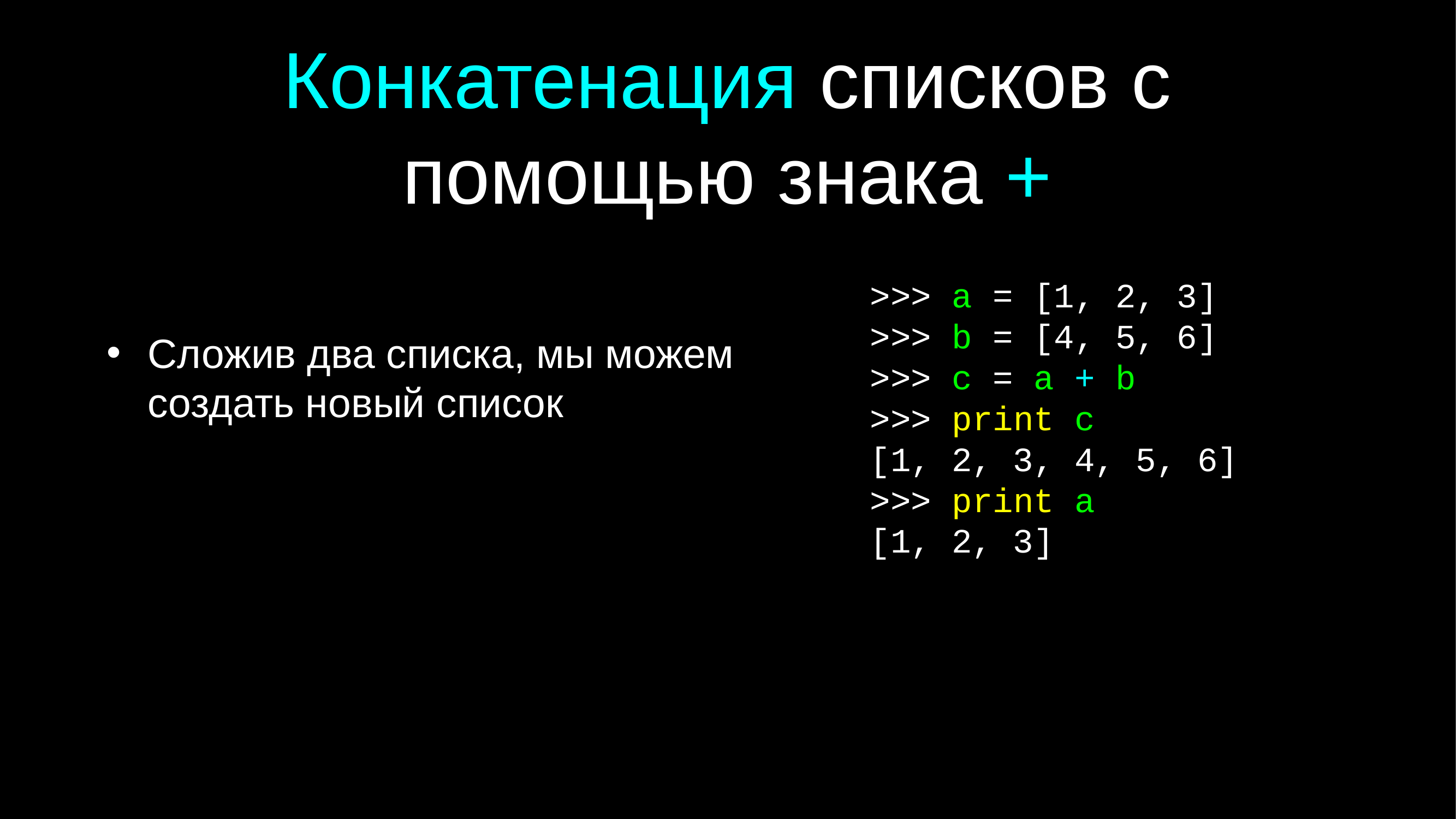

# Конкатенация списков с помощью знака +
Сложив два списка, мы можем создать новый список
>>> a = [1, 2, 3]
>>> b = [4, 5, 6]
>>> c = a + b
>>> print c
[1, 2, 3, 4, 5, 6]
>>> print a
[1, 2, 3]